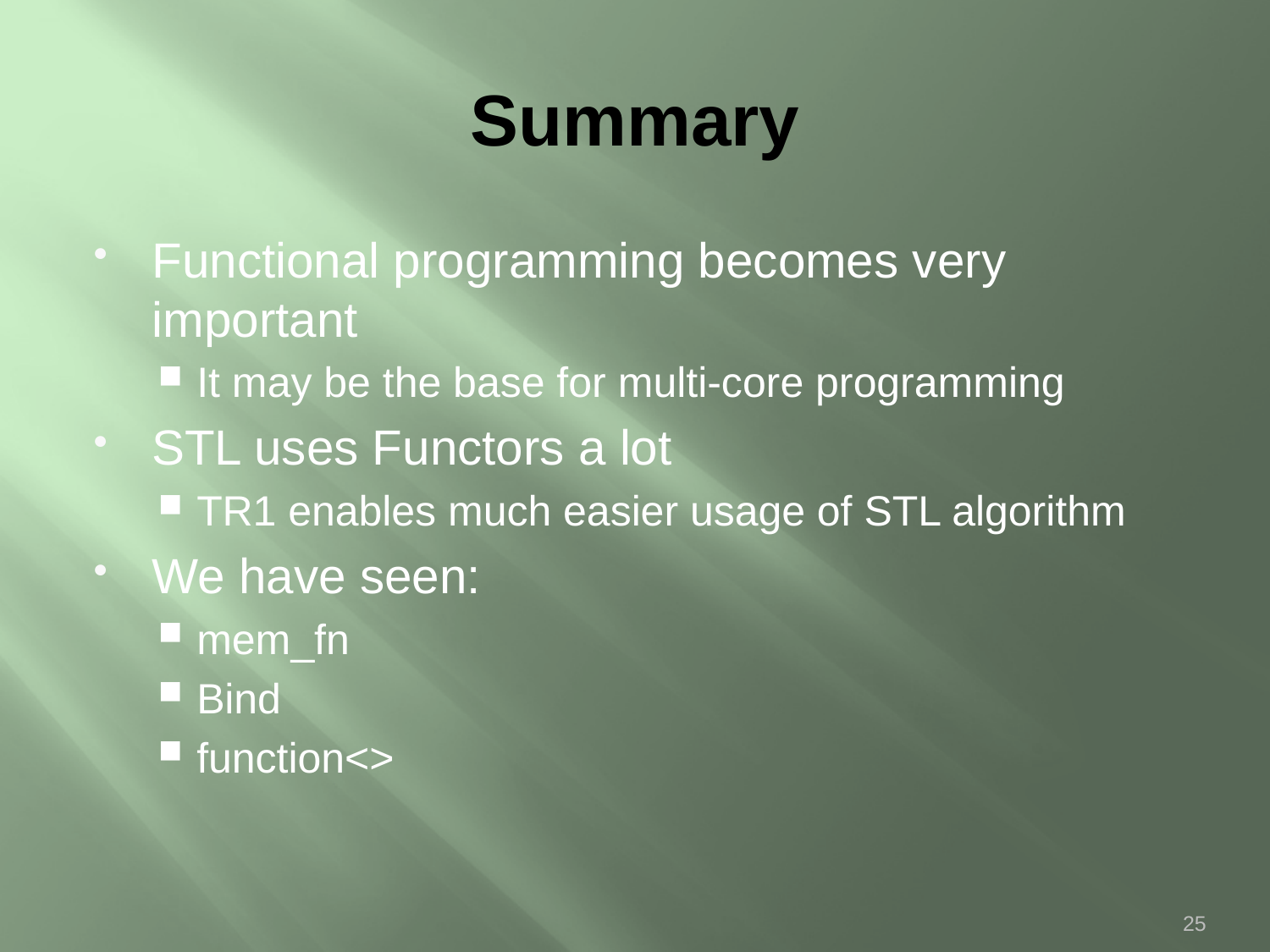

# Summary
Functional programming becomes very important
It may be the base for multi-core programming
STL uses Functors a lot
TR1 enables much easier usage of STL algorithm
We have seen:
mem_fn
Bind
function<>
25